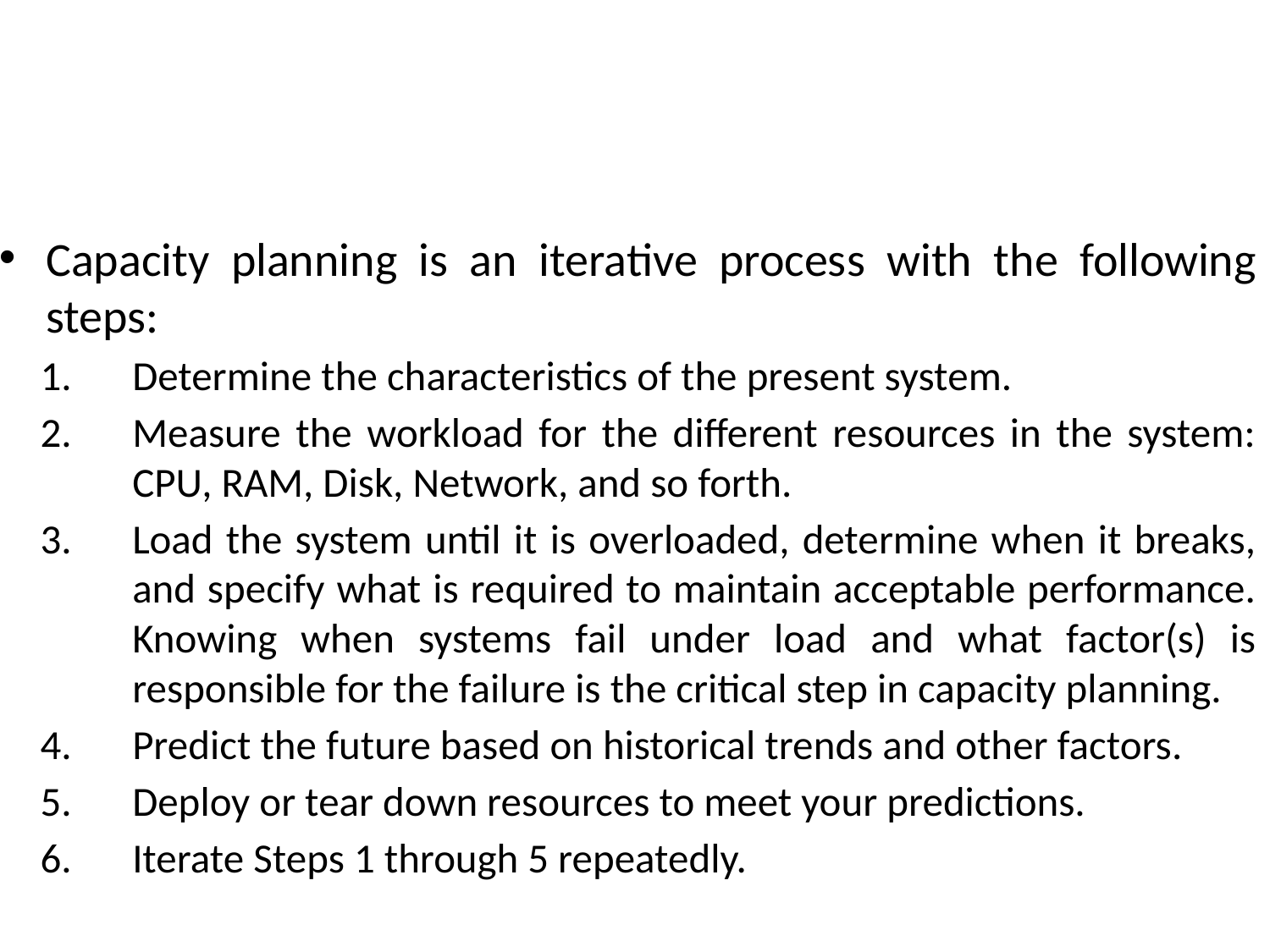

Capacity planning is an iterative process with the following steps:
Determine the characteristics of the present system.
Measure the workload for the different resources in the system: CPU, RAM, Disk, Network, and so forth.
Load the system until it is overloaded, determine when it breaks, and specify what is required to maintain acceptable performance. Knowing when systems fail under load and what factor(s) is responsible for the failure is the critical step in capacity planning.
Predict the future based on historical trends and other factors.
Deploy or tear down resources to meet your predictions.
Iterate Steps 1 through 5 repeatedly.